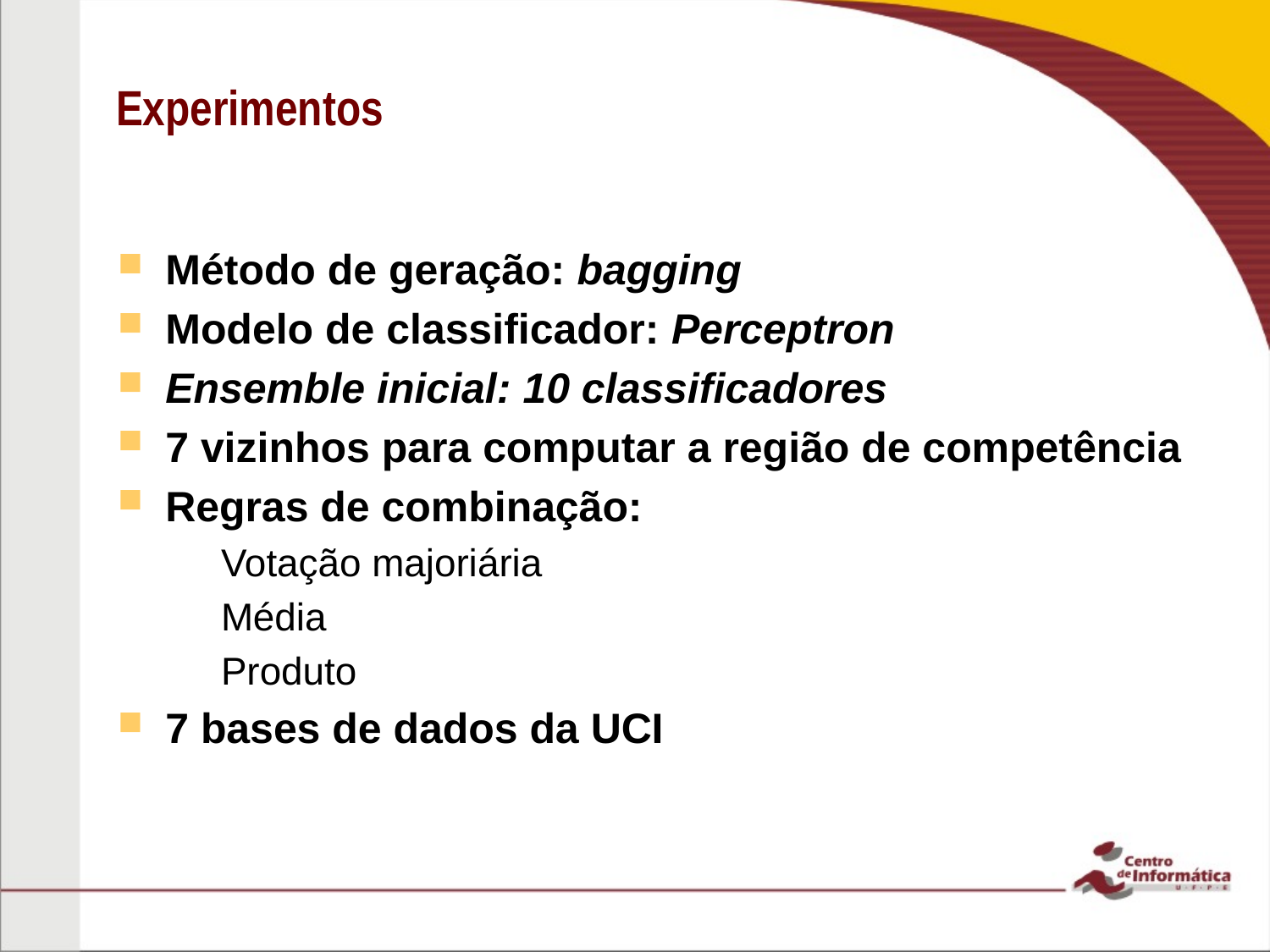

# Experimentos
Método de geração: bagging
Modelo de classificador: Perceptron
Ensemble inicial: 10 classificadores
7 vizinhos para computar a região de competência
Regras de combinação:
Votação majoriária
Média
Produto
7 bases de dados da UCI